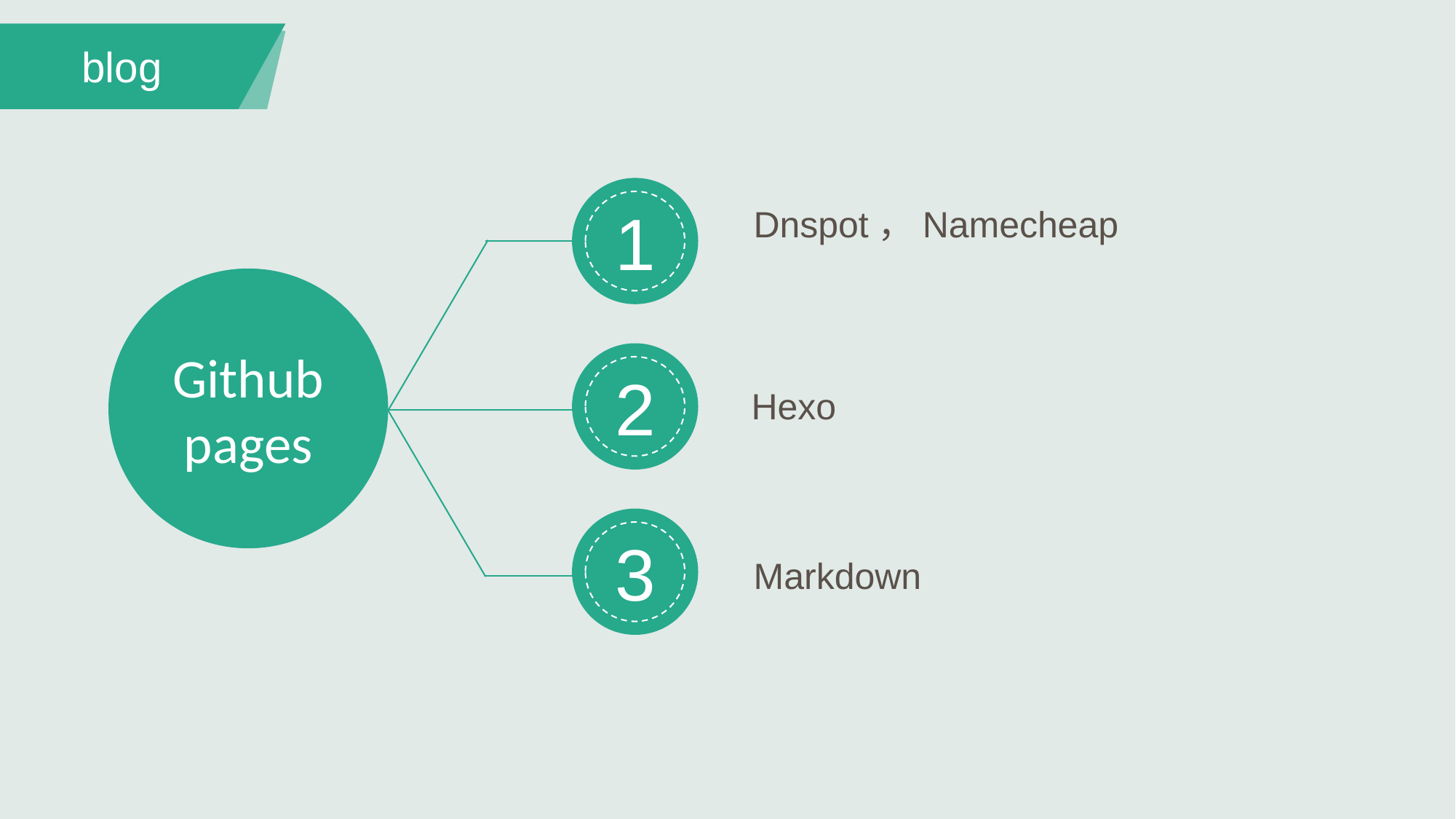

blog
1

Dnspot，Namecheap
Github pages

Hexo
2

3

Markdown